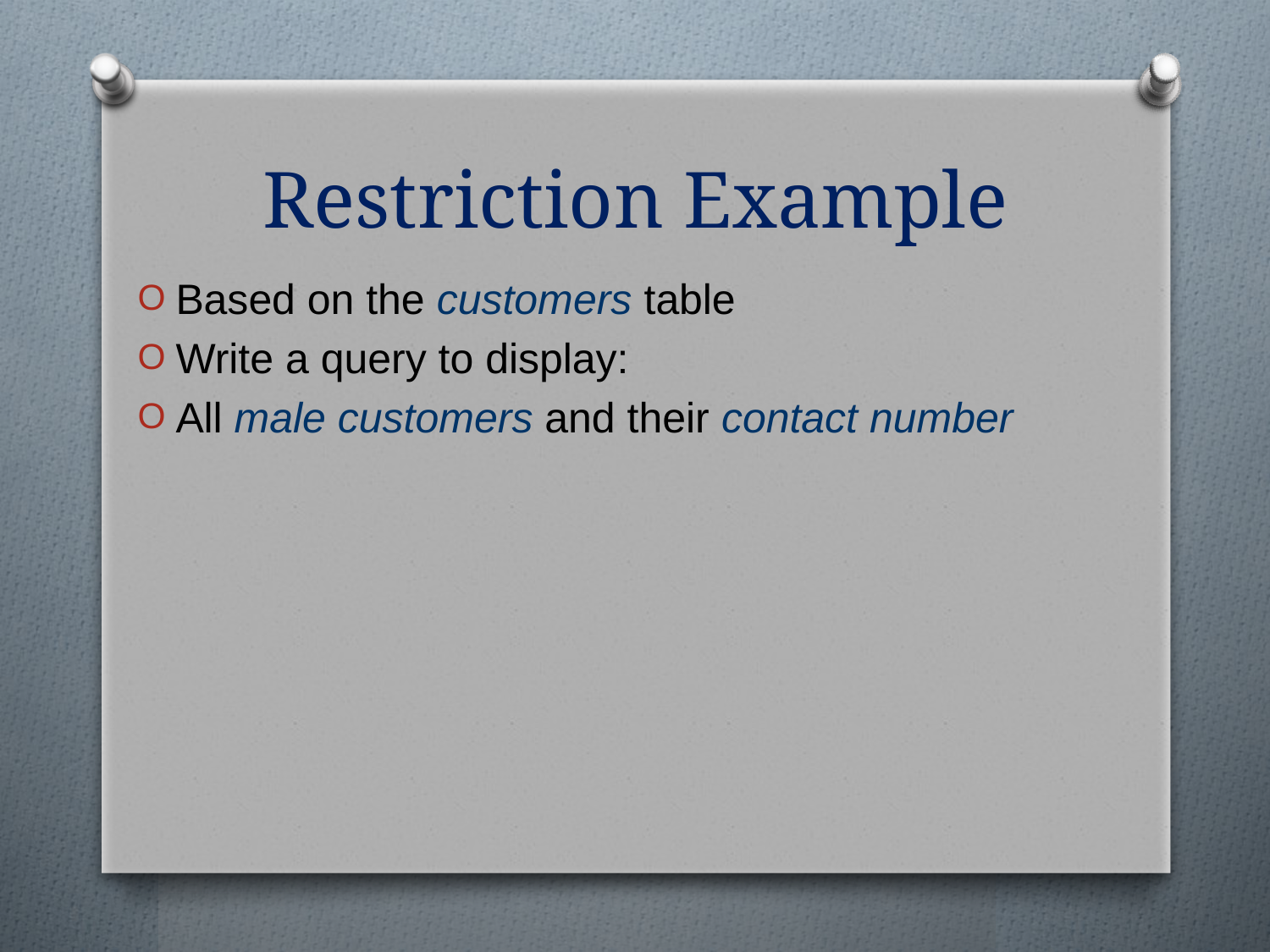

# Restriction Example
Based on the customers table
Write a query to display:
All male customers and their contact number